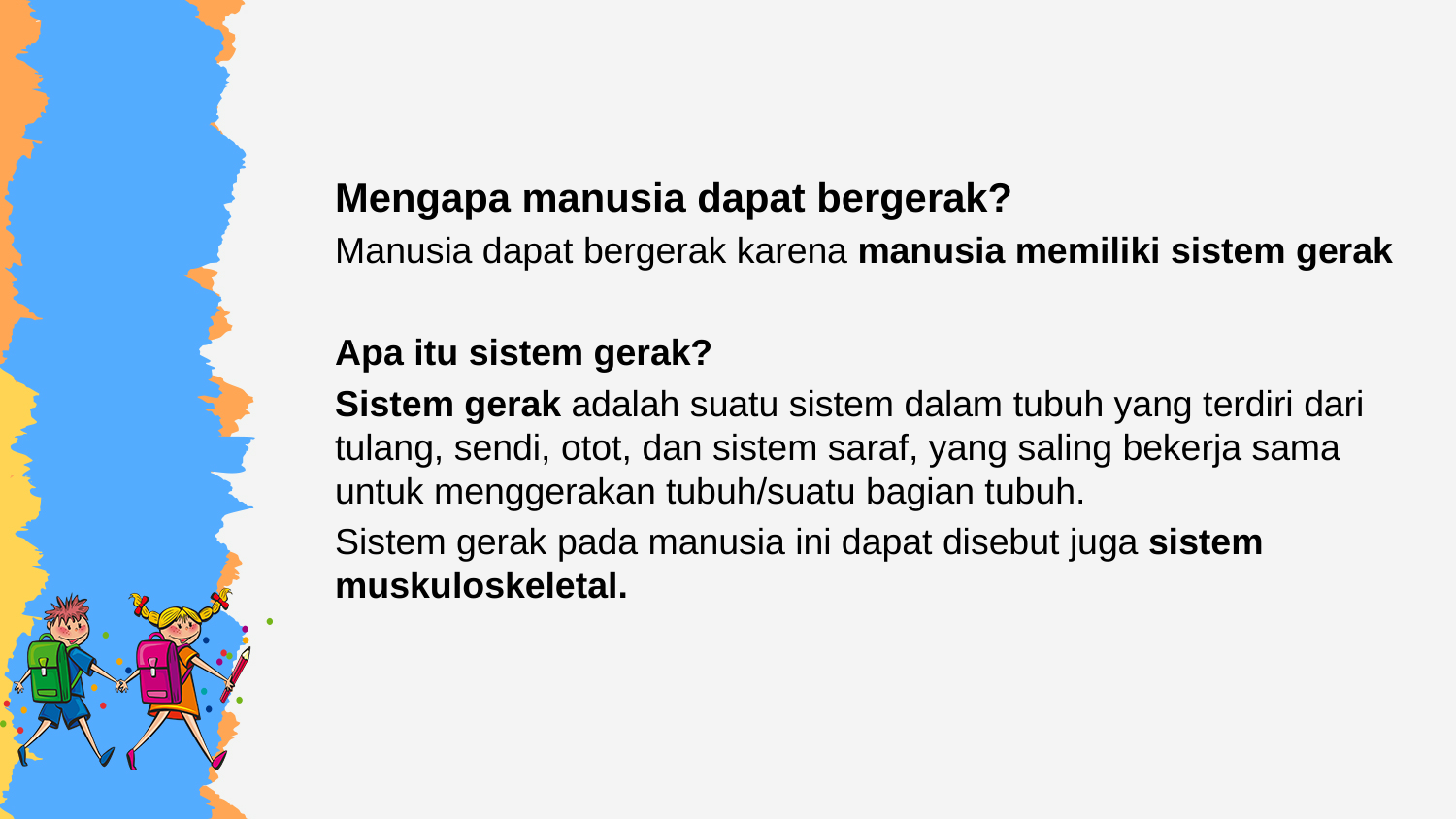

Mengapa manusia dapat bergerak?
Manusia dapat bergerak karena manusia memiliki sistem gerak

Apa itu sistem gerak?
Sistem gerak adalah suatu sistem dalam tubuh yang terdiri dari tulang, sendi, otot, dan sistem saraf, yang saling bekerja sama untuk menggerakan tubuh/suatu bagian tubuh.
Sistem gerak pada manusia ini dapat disebut juga sistem muskuloskeletal.